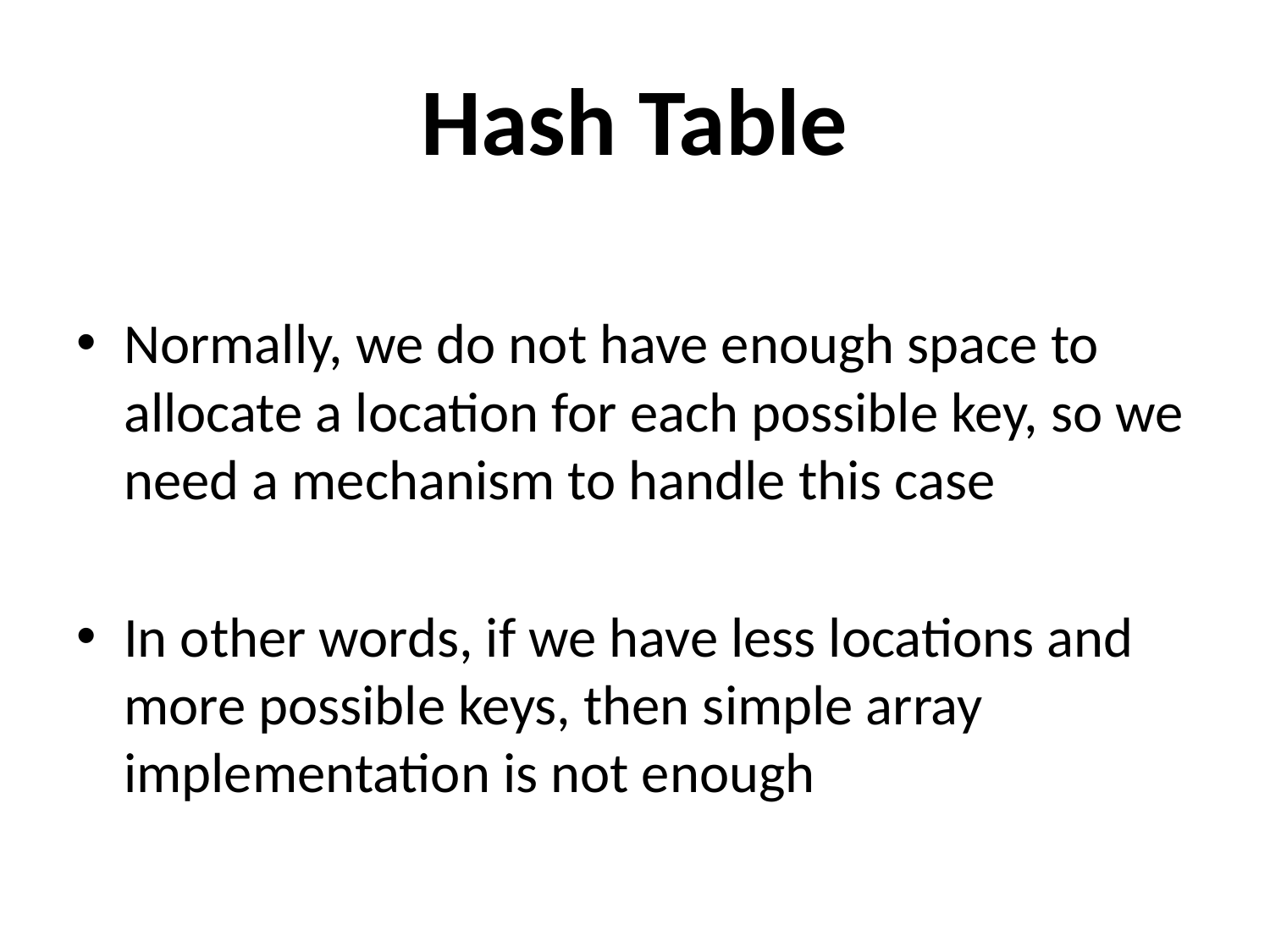

# Hash Table

Normally, we do not have enough space to allocate a location for each possible key, so we need a mechanism to handle this case

In other words, if we have less locations and more possible keys, then simple array implementation is not enough